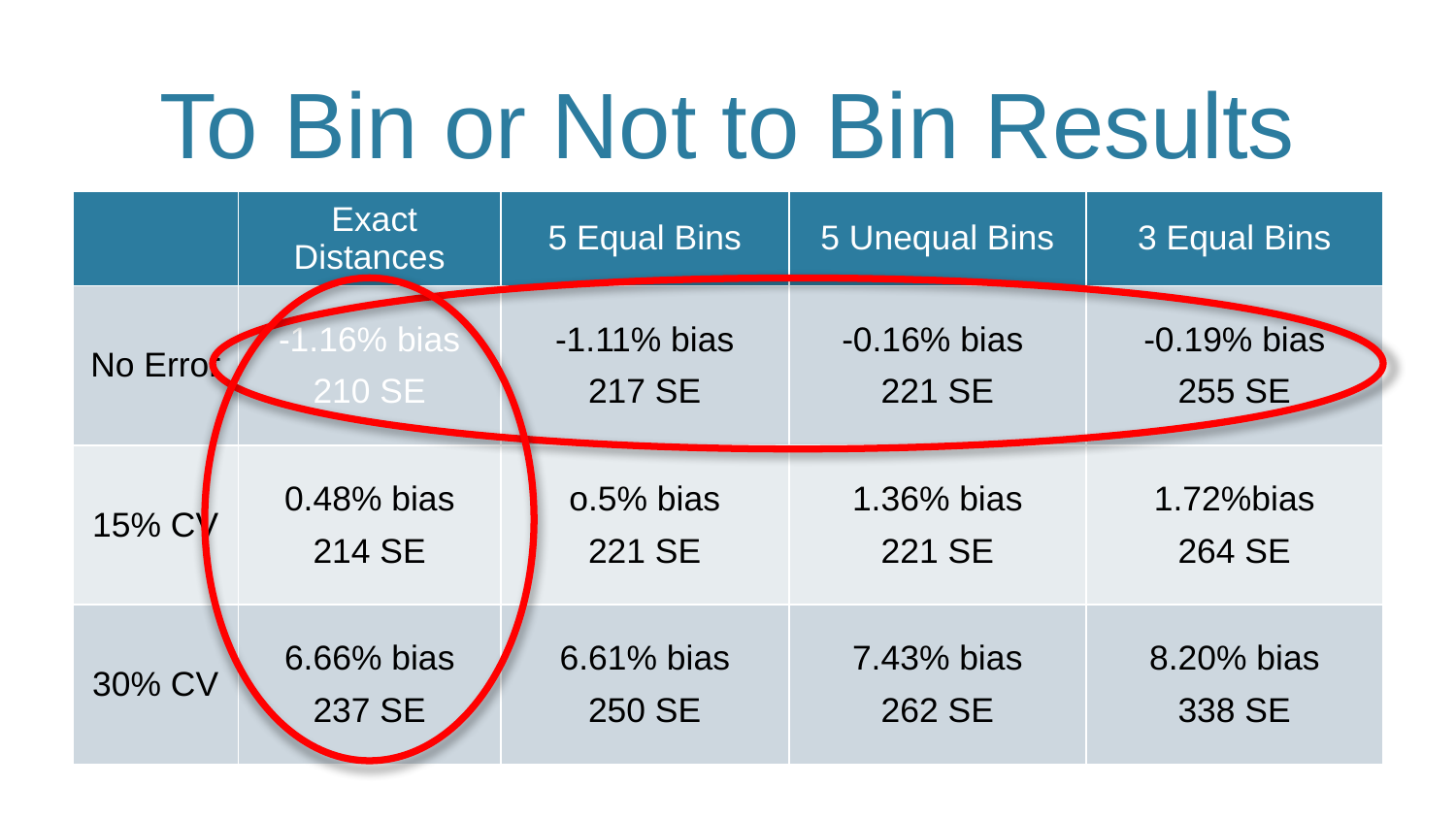

# To Bin or Not to Bin Results
|  | Exact Distances | 5 Equal Bins | 5 Unequal Bins | 3 Equal Bins |
| --- | --- | --- | --- | --- |
| No Error | -1.16% bias 210 SE | -1.11% bias 217 SE | -0.16% bias 221 SE | -0.19% bias 255 SE |
| 15% CV | 0.48% bias 214 SE | o.5% bias 221 SE | 1.36% bias 221 SE | 1.72%bias 264 SE |
| 30% CV | 6.66% bias 237 SE | 6.61% bias 250 SE | 7.43% bias 262 SE | 8.20% bias 338 SE |